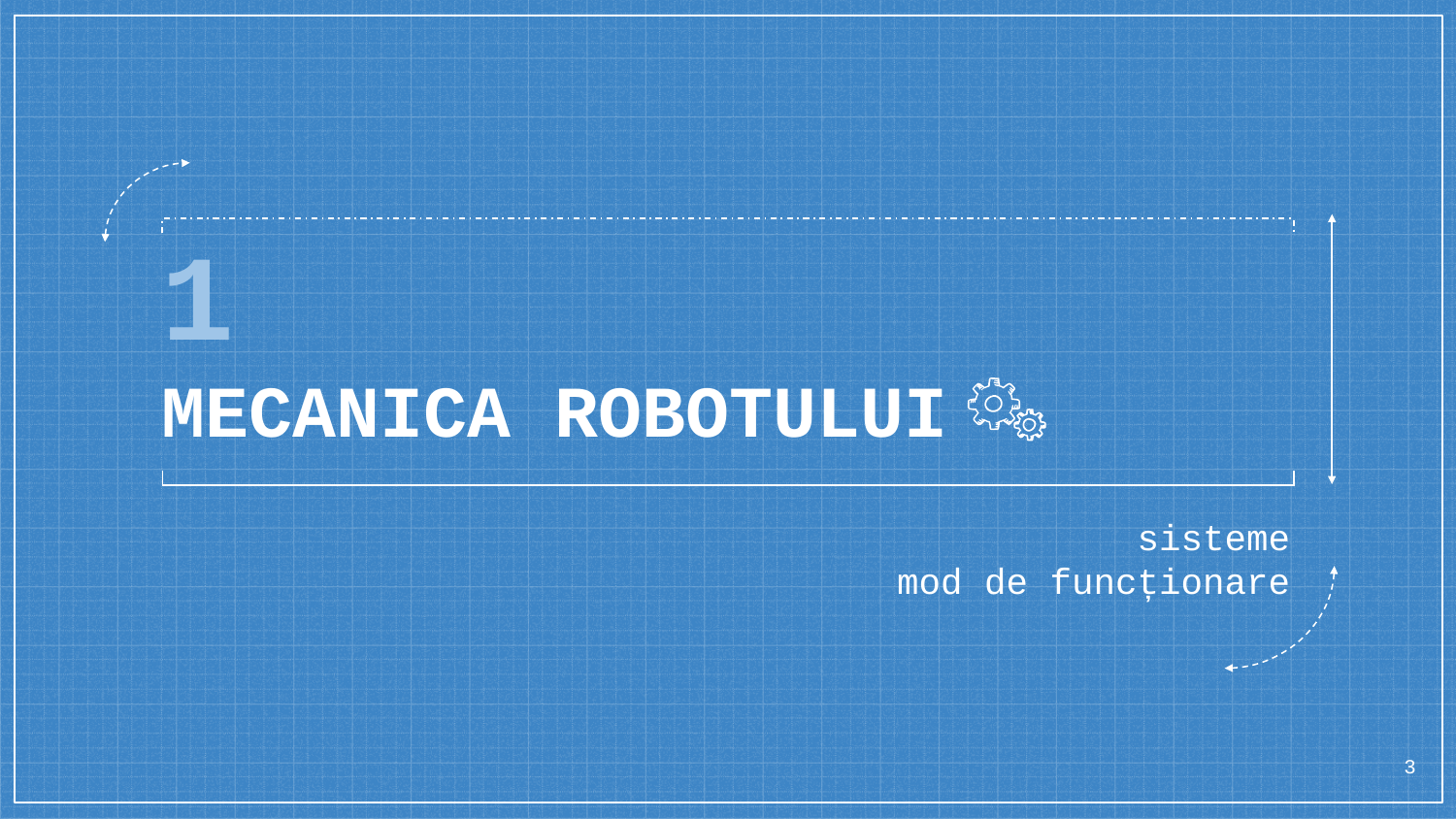

# 1
MECANICA ROBOTULUI

sisteme
 mod de funcționare

3